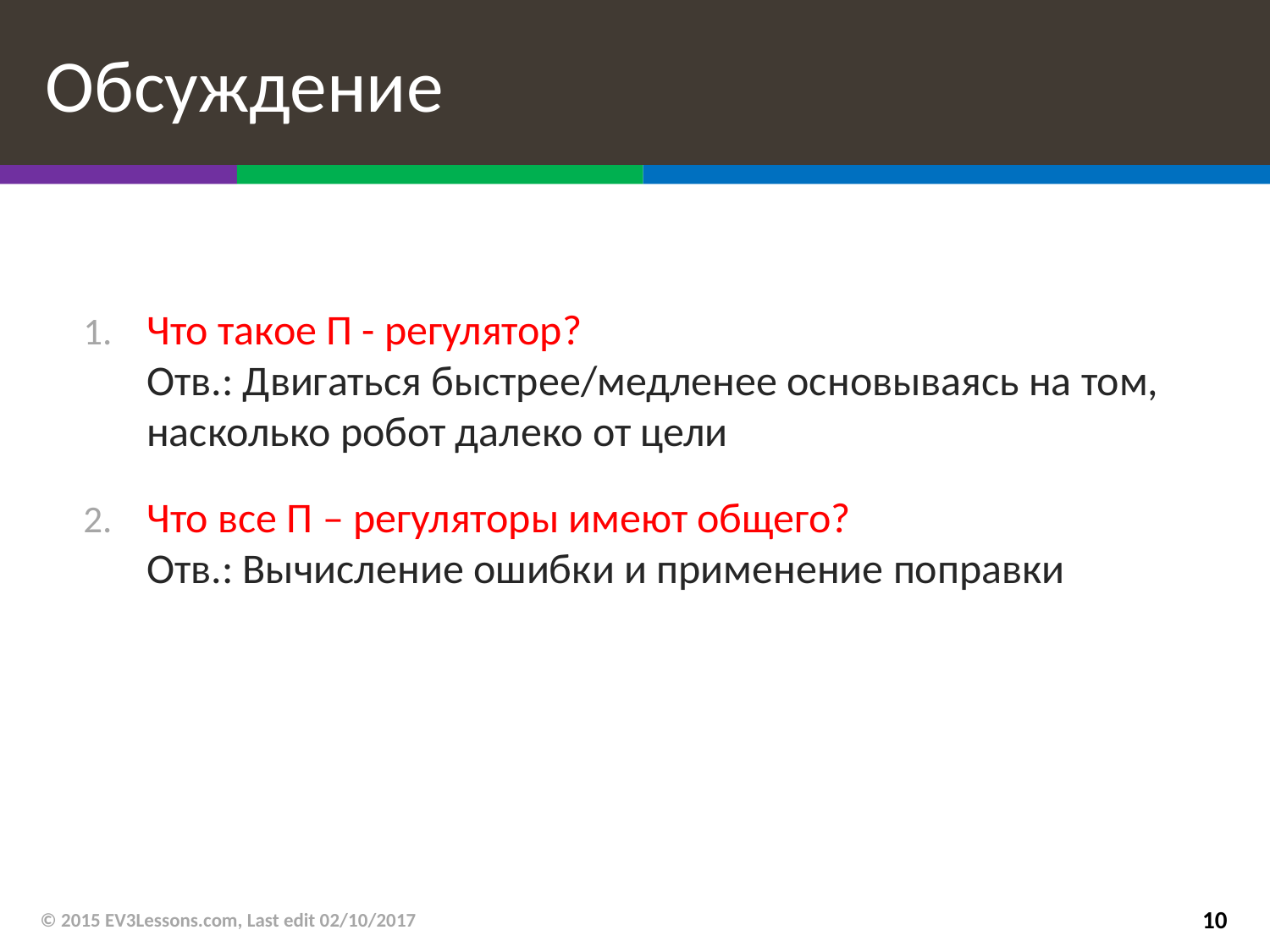

# Обсуждение
Что такое П - регулятор?
Отв.: Двигаться быстрее/медленее основываясь на том, насколько робот далеко от цели
Что все П – регуляторы имеют общего?
Отв.: Вычисление ошибки и применение поправки

© 2015 EV3Lessons.com, Last edit 02/10/2017
10